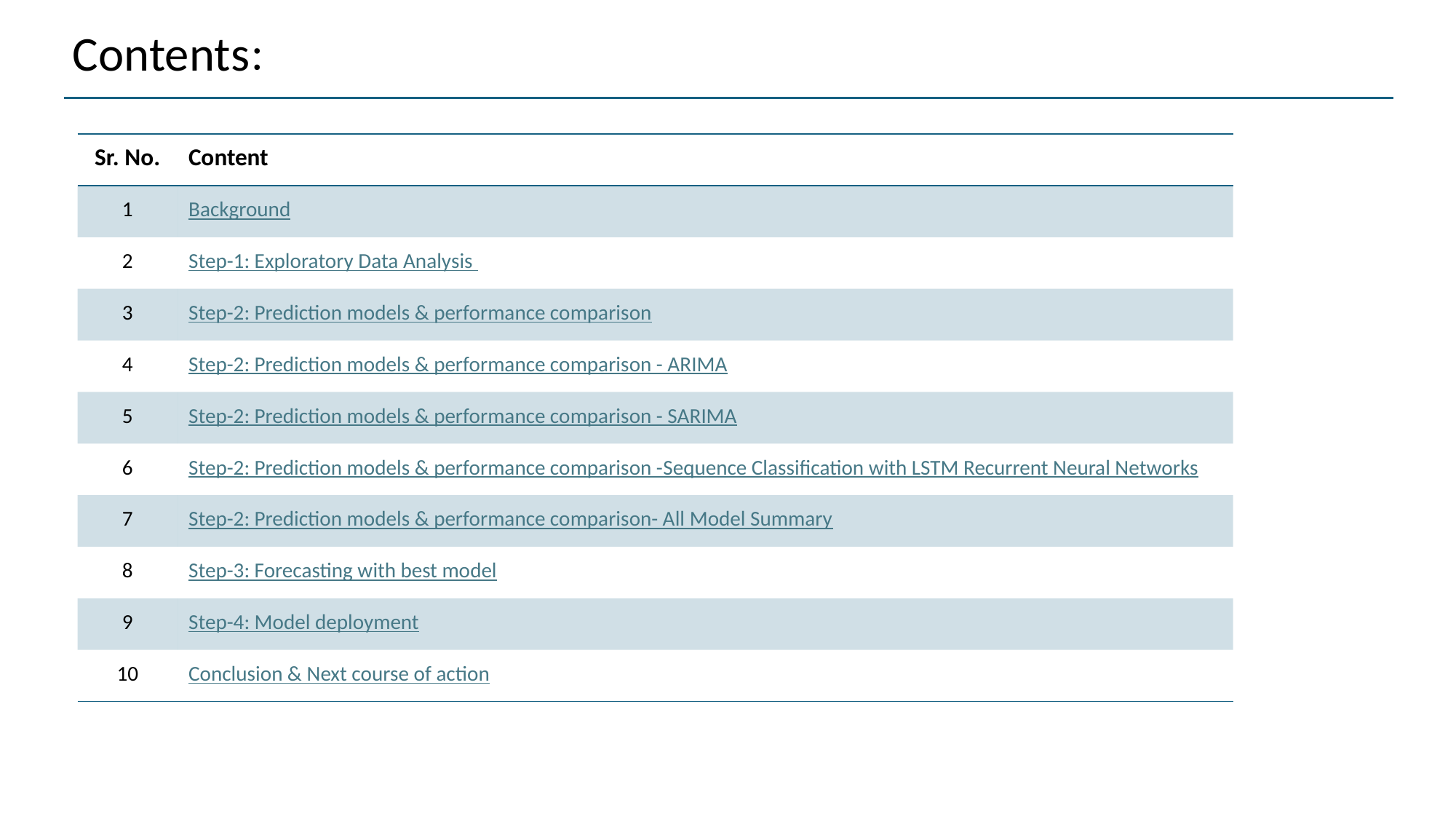

# Contents:
| Sr. No. | Content |
| --- | --- |
| 1 | Background |
| 2 | Step-1: Exploratory Data Analysis |
| 3 | Step-2: Prediction models & performance comparison |
| 4 | Step-2: Prediction models & performance comparison - ARIMA |
| 5 | Step-2: Prediction models & performance comparison - SARIMA |
| 6 | Step-2: Prediction models & performance comparison -Sequence Classification with LSTM Recurrent Neural Networks |
| 7 | Step-2: Prediction models & performance comparison- All Model Summary |
| 8 | Step-3: Forecasting with best model |
| 9 | Step-4: Model deployment |
| 10 | Conclusion & Next course of action |